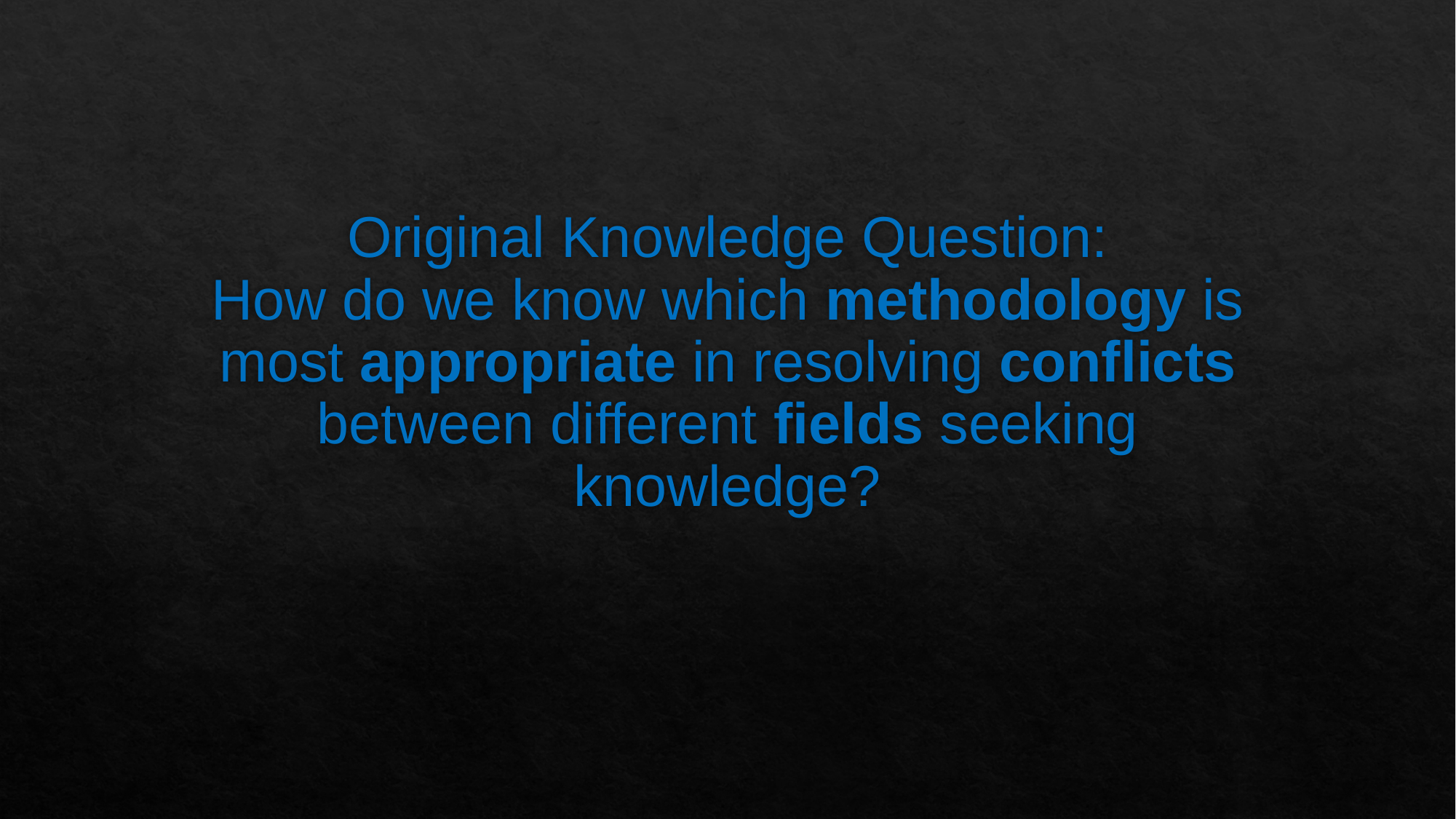

# Original Knowledge Question: How do we know which methodology is most appropriate in resolving conflicts between different fields seeking knowledge?